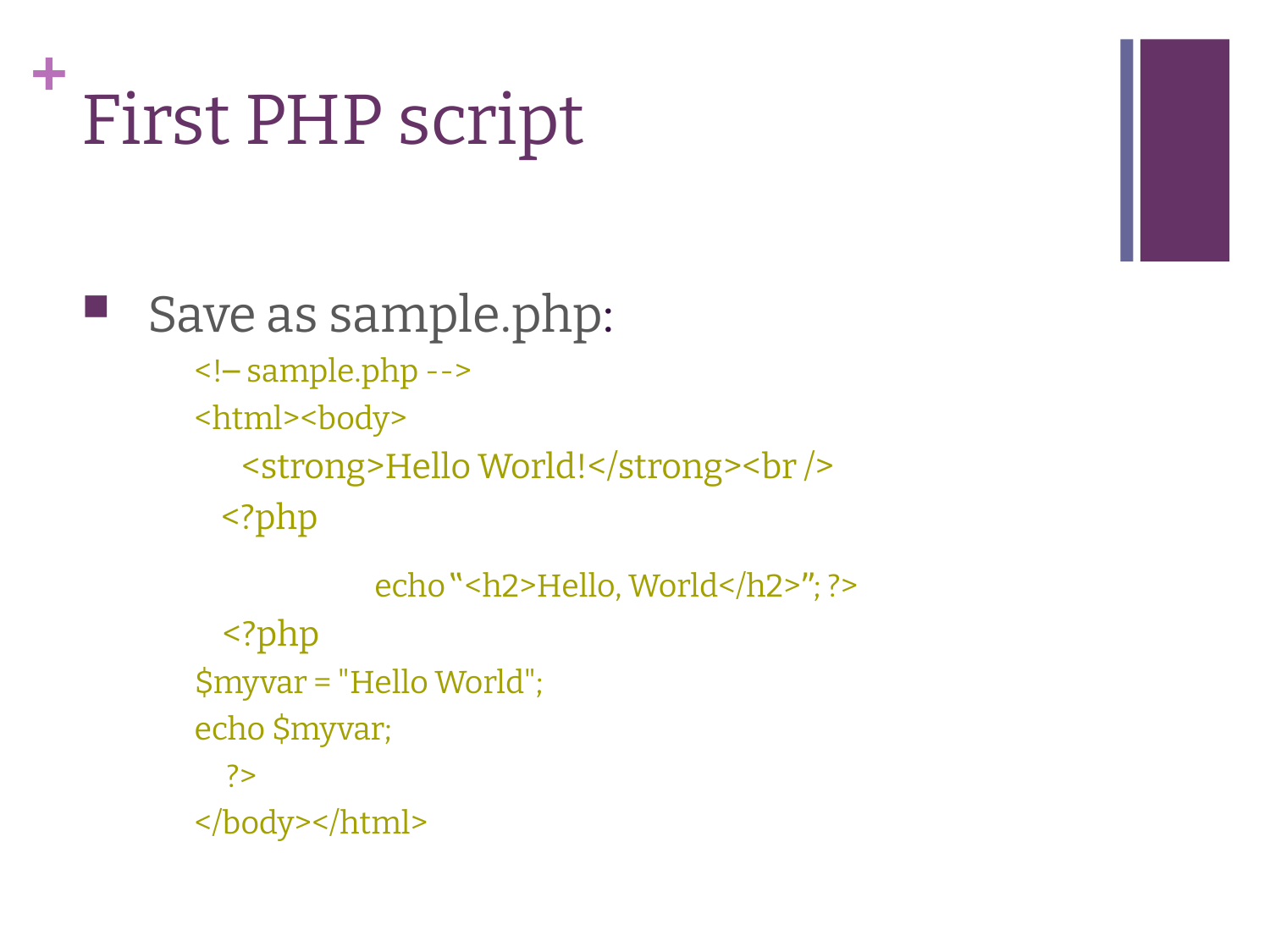

# First PHP script
Save as sample.php:
	<!– sample.php -->
	<html><body>
	<strong>Hello World!</strong><br />
     <?php
       echo “<h2>Hello, World</h2>”; ?>
    <?php
		$myvar = "Hello World";
		echo $myvar;
	     ?>
	</body></html>